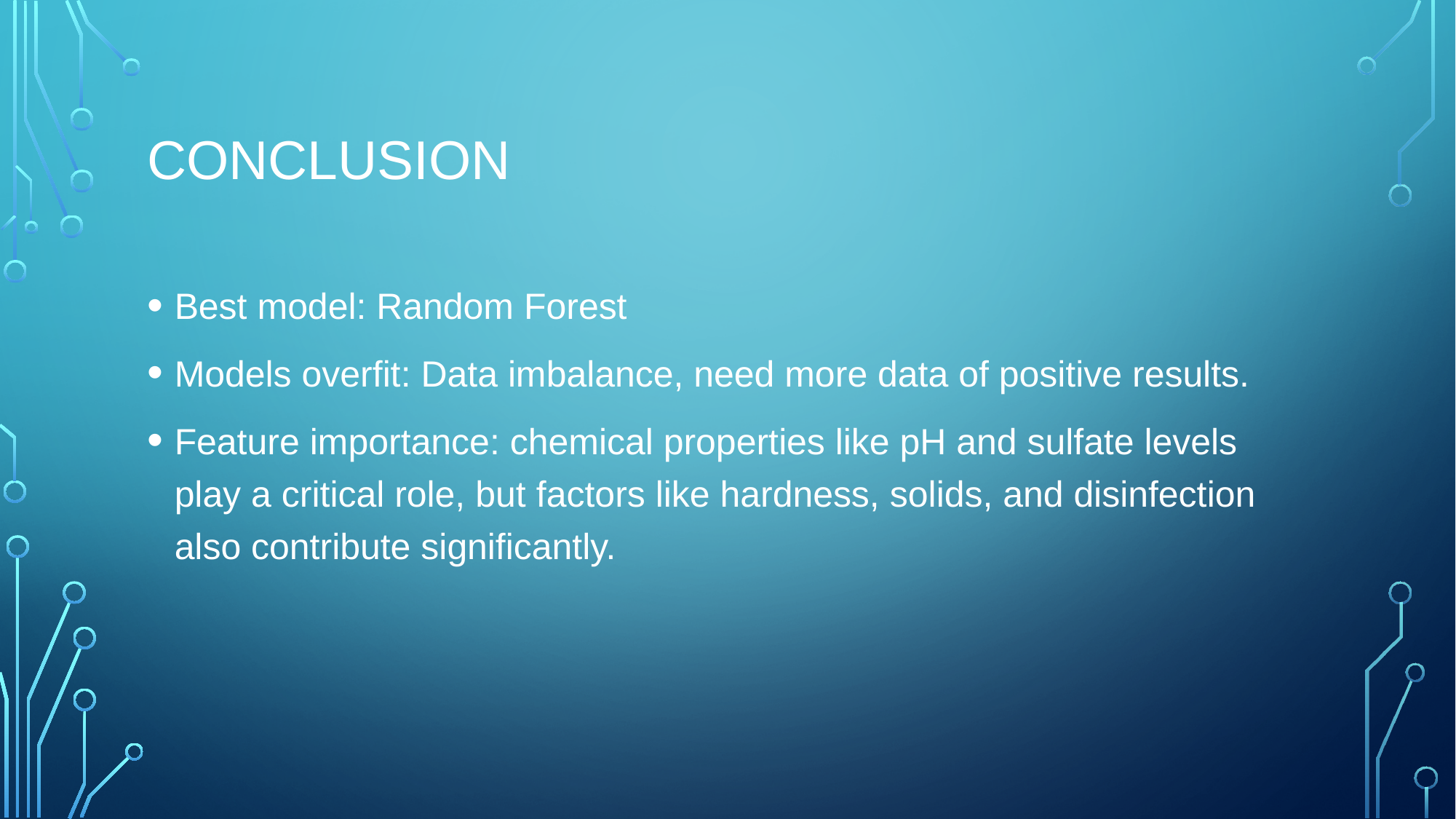

# Conclusion
Best model: Random Forest
Models overfit: Data imbalance, need more data of positive results.
Feature importance: chemical properties like pH and sulfate levels play a critical role, but factors like hardness, solids, and disinfection also contribute significantly.